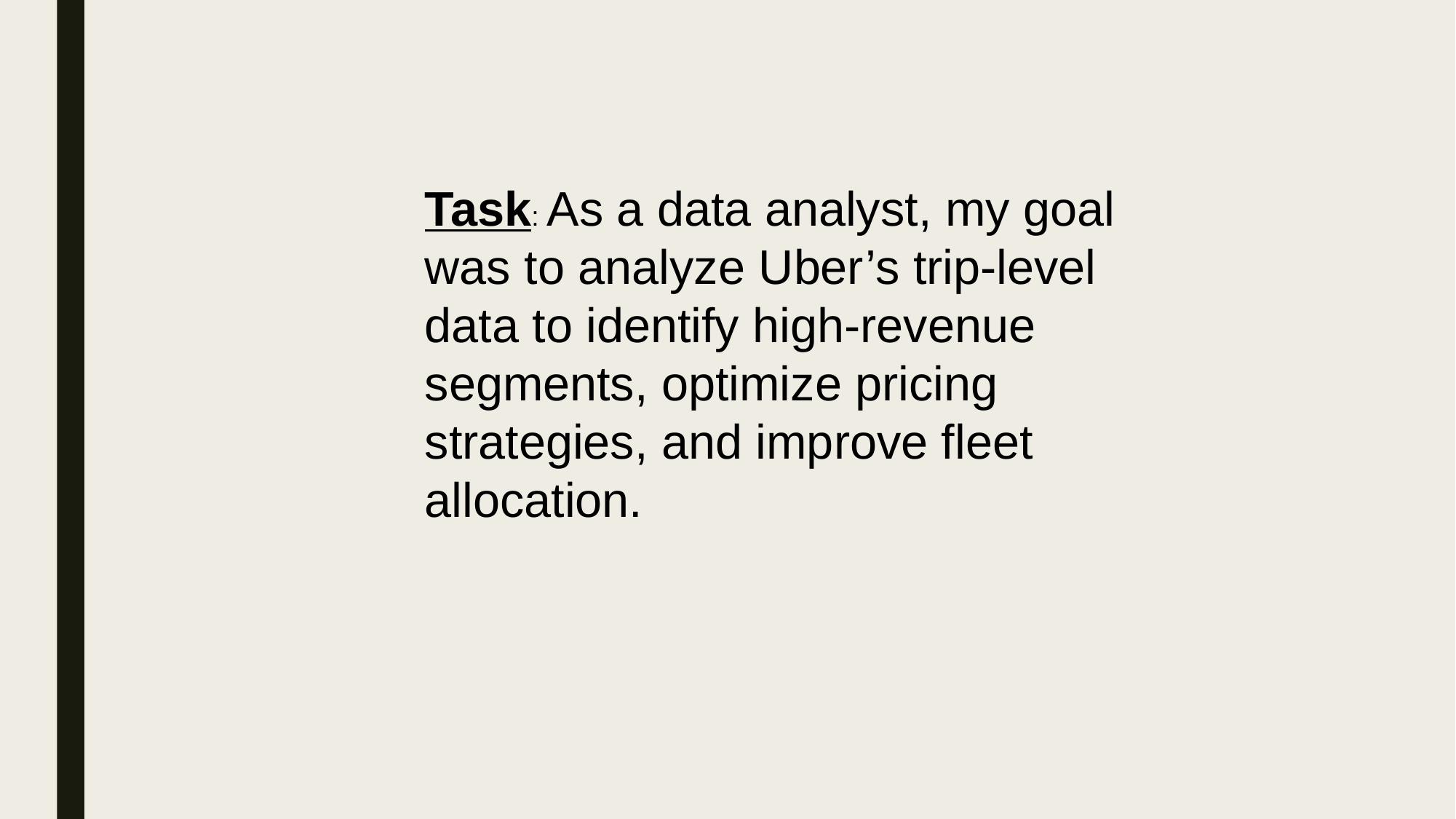

Task: As a data analyst, my goal was to analyze Uber’s trip-level data to identify high-revenue segments, optimize pricing strategies, and improve fleet allocation.